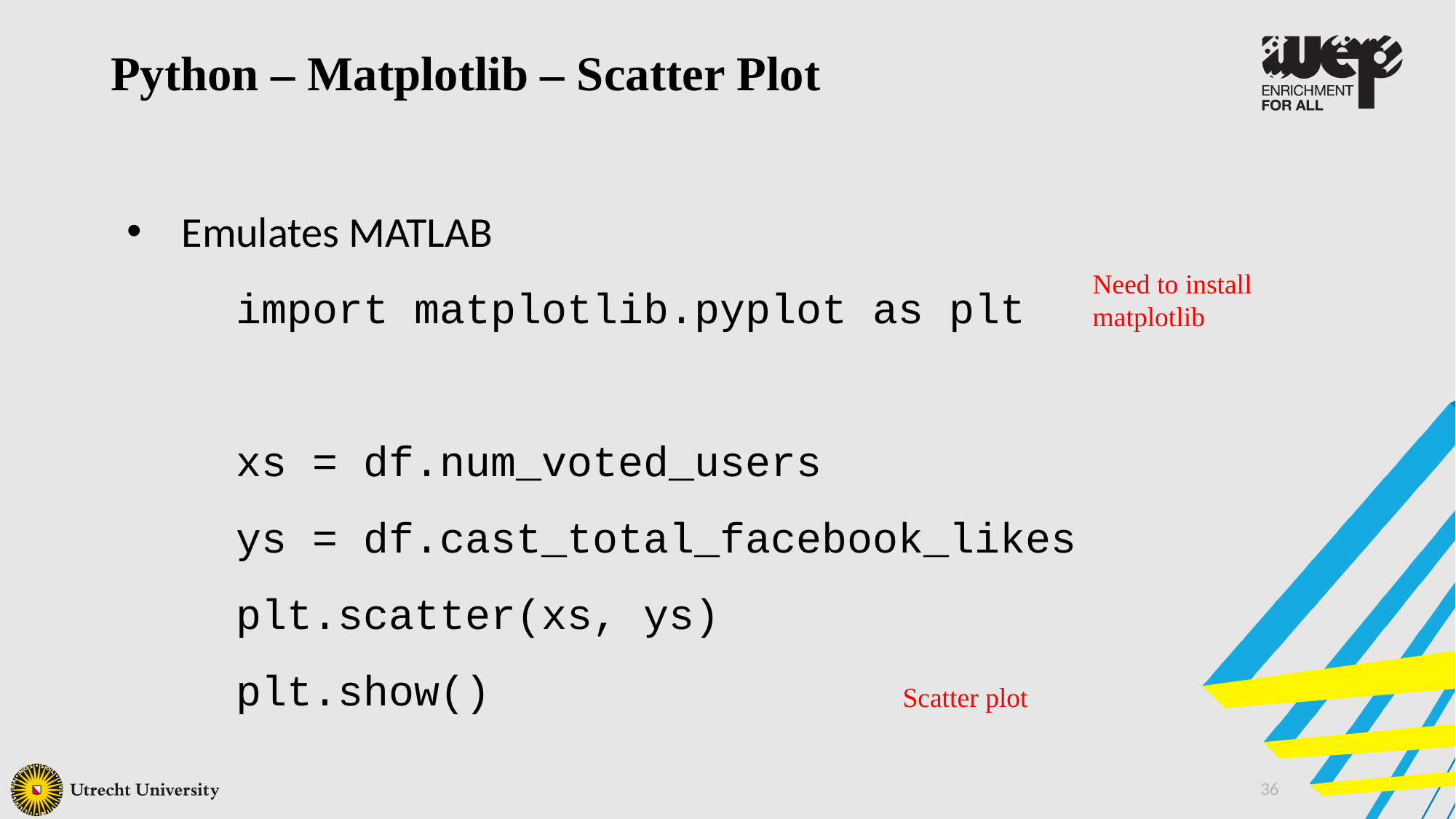

Python – Matplotlib – Scatter Plot
Emulates MATLAB
import matplotlib.pyplot as plt

xs = df.num_voted_users
ys = df.cast_total_facebook_likes
plt.scatter(xs, ys)
plt.show()
Need to install matplotlib
Scatter plot
36